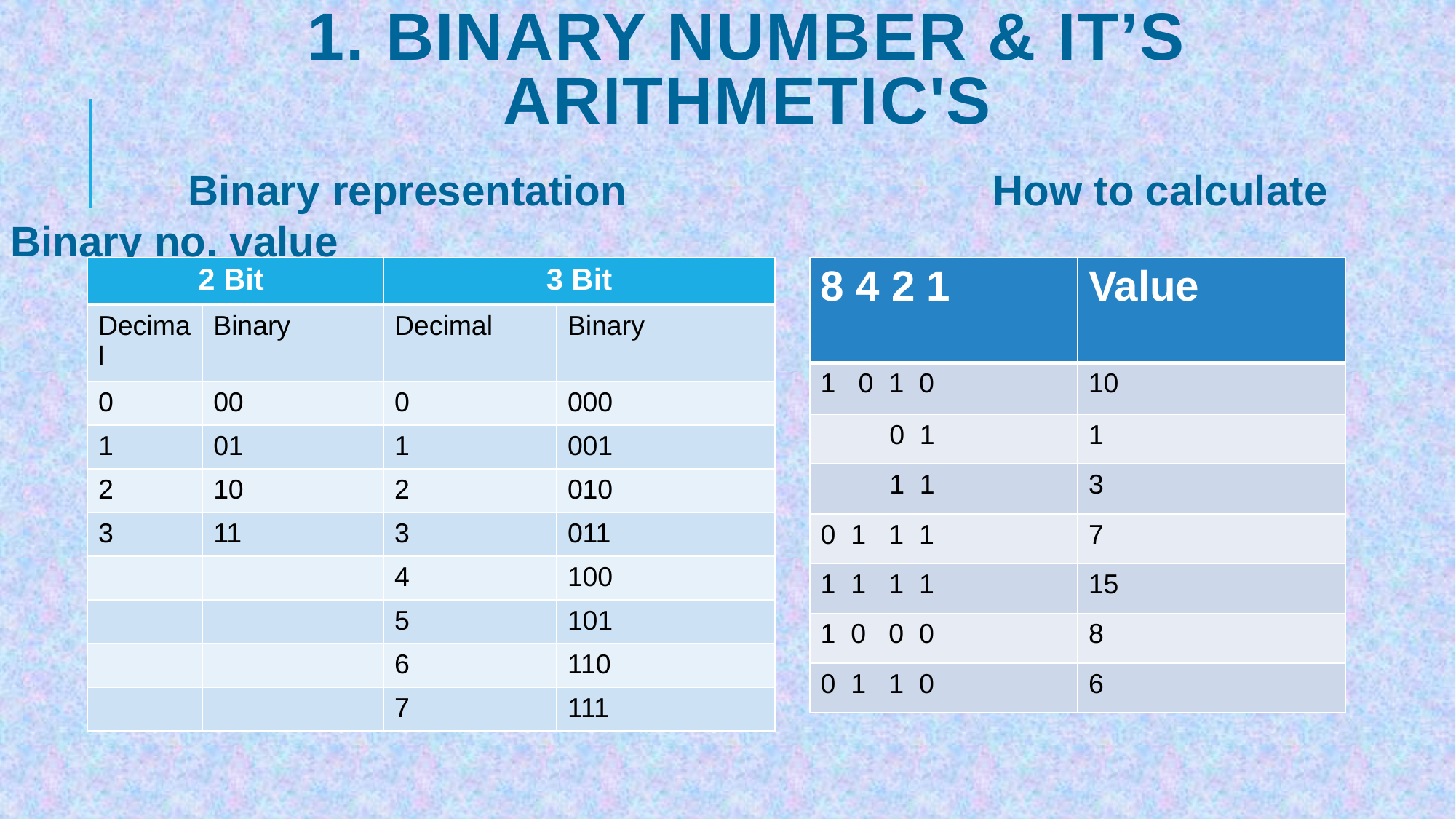

# 1. Binary Number & it’s arithmetic's
               Binary representation				How to calculate Binary no. value

| 2 Bit |  | 3 Bit |  |
| --- | --- | --- | --- |
| Decimal | Binary | Decimal | Binary |
| 0 | 00 | 0 | 000 |
| 1 | 01 | 1 | 001 |
| 2 | 10 | 2 | 010 |
| 3 | 11 | 3 | 011 |
|  |  | 4 | 100 |
|  |  | 5 | 101 |
|  |  | 6 | 110 |
|  |  | 7 | 111 |
| 8 4 2 1 | Value |
| --- | --- |
| 1 0 1 0 | 10 |
| 0 1 | 1 |
| 1 1 | 3 |
| 0 1 1 1 | 7 |
| 1 1 1 1 | 15 |
| 1 0 0 0 | 8 |
| 0 1 1 0 | 6 |